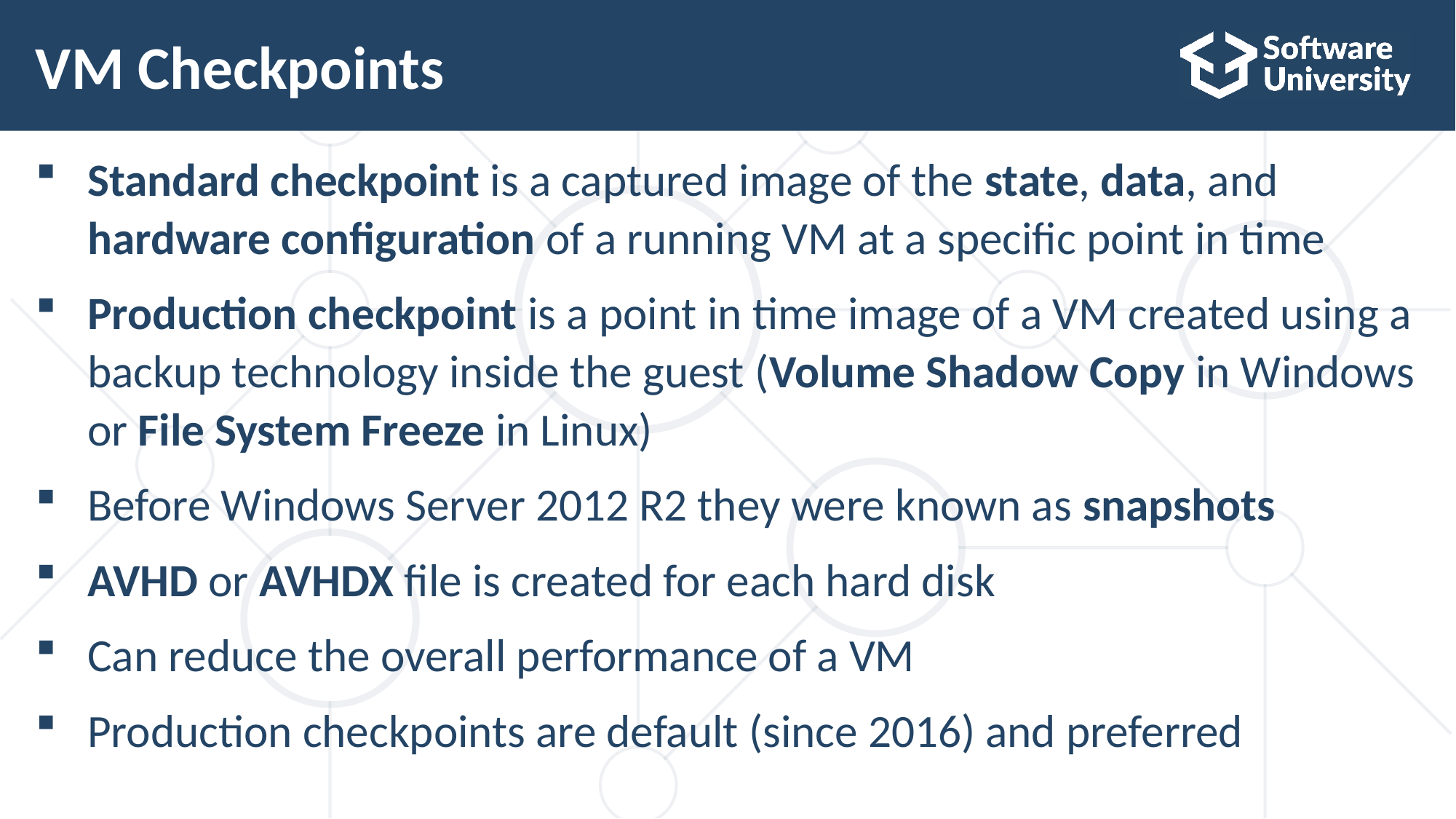

# VM Checkpoints
Standard checkpoint is a captured image of the state, data, and hardware configuration of a running VM at a specific point in time
Production checkpoint is a point in time image of a VM created using a backup technology inside the guest (Volume Shadow Copy in Windows or File System Freeze in Linux)
Before Windows Server 2012 R2 they were known as snapshots
AVHD or AVHDX file is created for each hard disk
Can reduce the overall performance of a VM
Production checkpoints are default (since 2016) and preferred